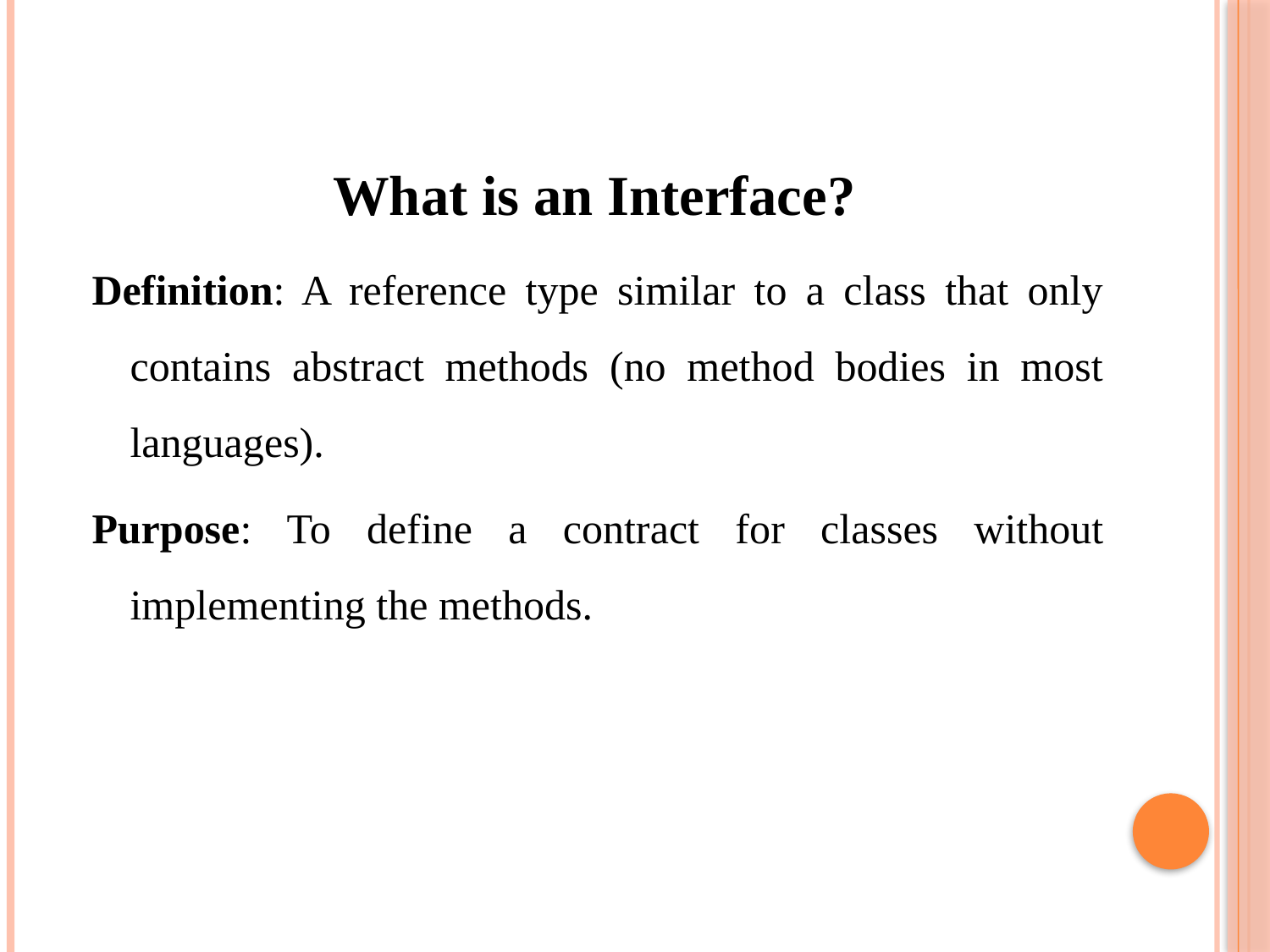

What is an Interface?
Definition: A reference type similar to a class that only contains abstract methods (no method bodies in most languages).
Purpose: To define a contract for classes without implementing the methods.